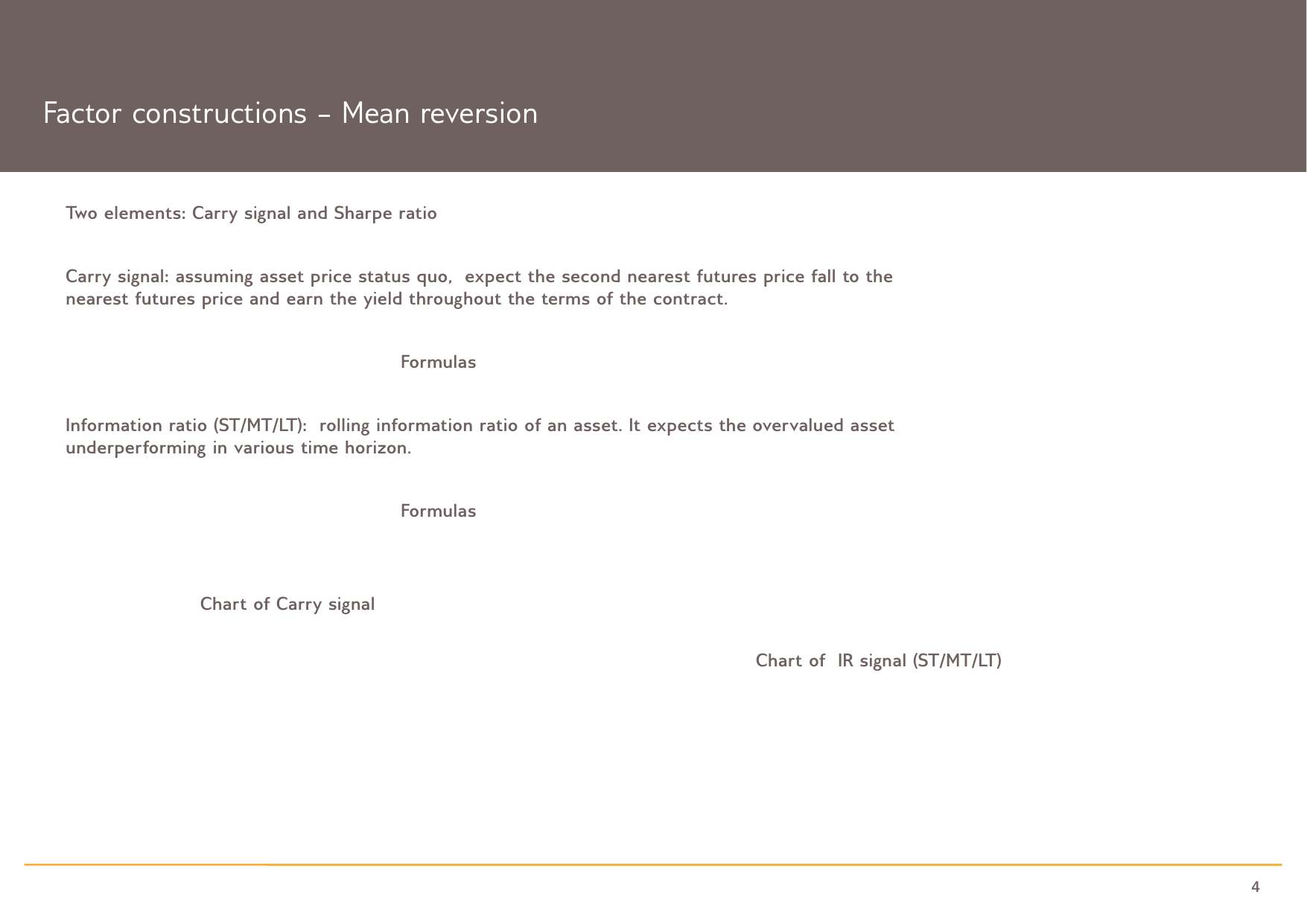

Factor constructions – Mean reversion
Two elements: Carry signal and Sharpe ratio

Carry signal: assuming asset price status quo,  expect the second nearest futures price fall to the nearest futures price and earn the yield throughout the terms of the contract.

			Formulas

Information ratio (ST/MT/LT):  rolling information ratio of an asset. It expects the overvalued asset  underperforming in various time horizon.

			Formulas

Chart of Carry signal
Chart of  IR signal (ST/MT/LT)
4